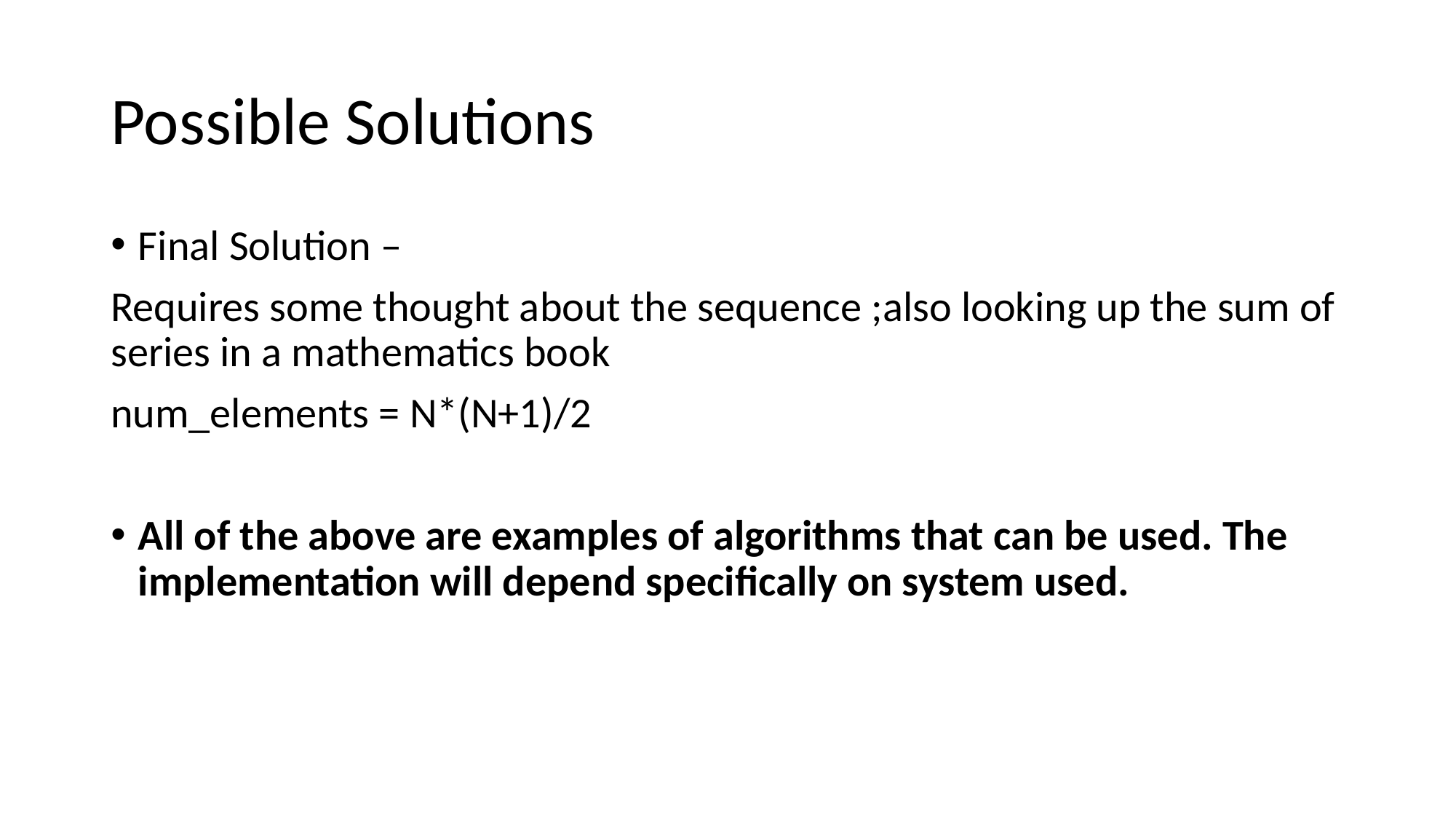

# Possible Solutions
Final Solution –
Requires some thought about the sequence ;also looking up the sum of series in a mathematics book
num_elements = N*(N+1)/2

All of the above are examples of algorithms that can be used. The implementation will depend specifically on system used.